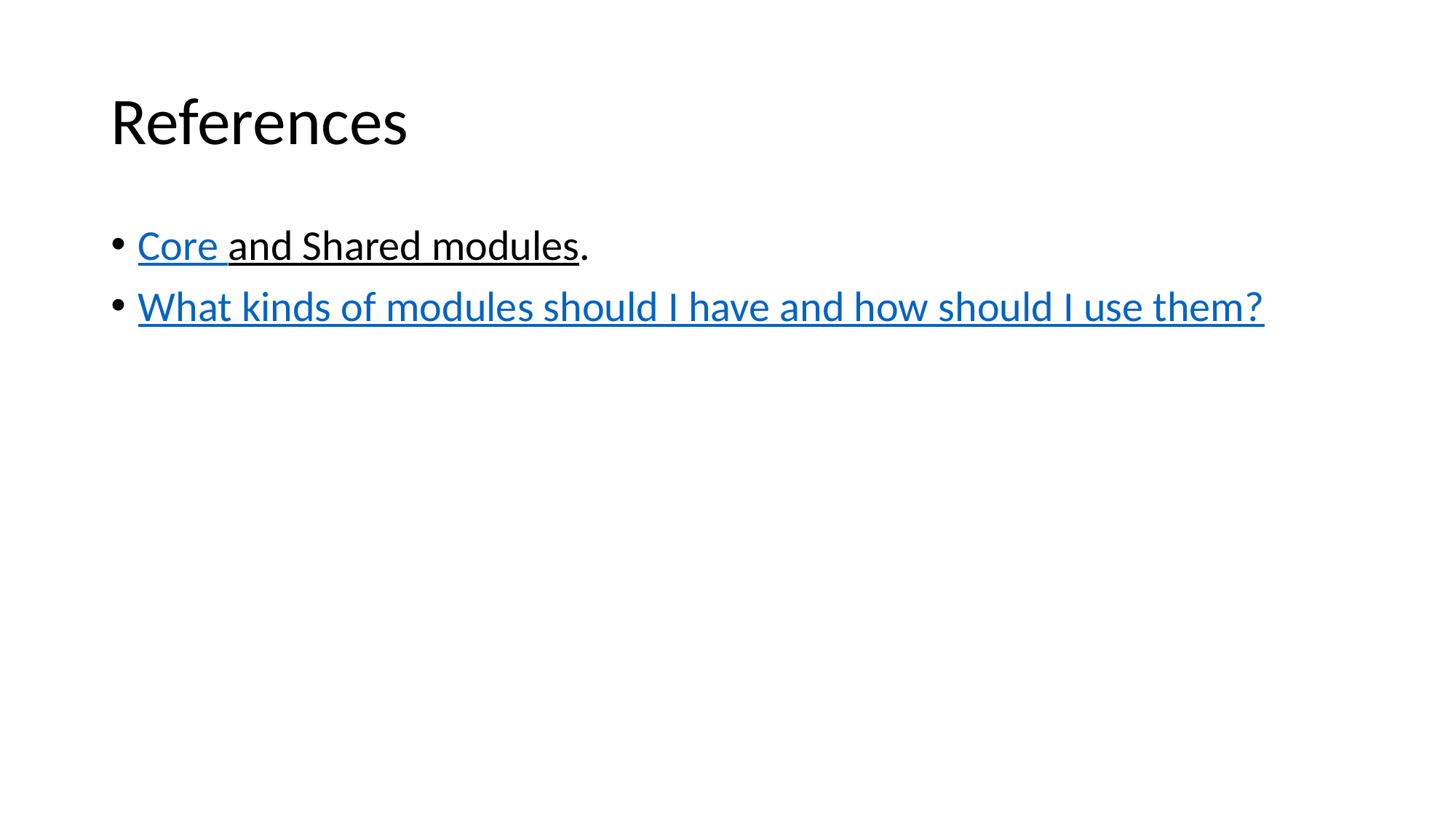

# References
Core and Shared modules.
What kinds of modules should I have and how should I use them?